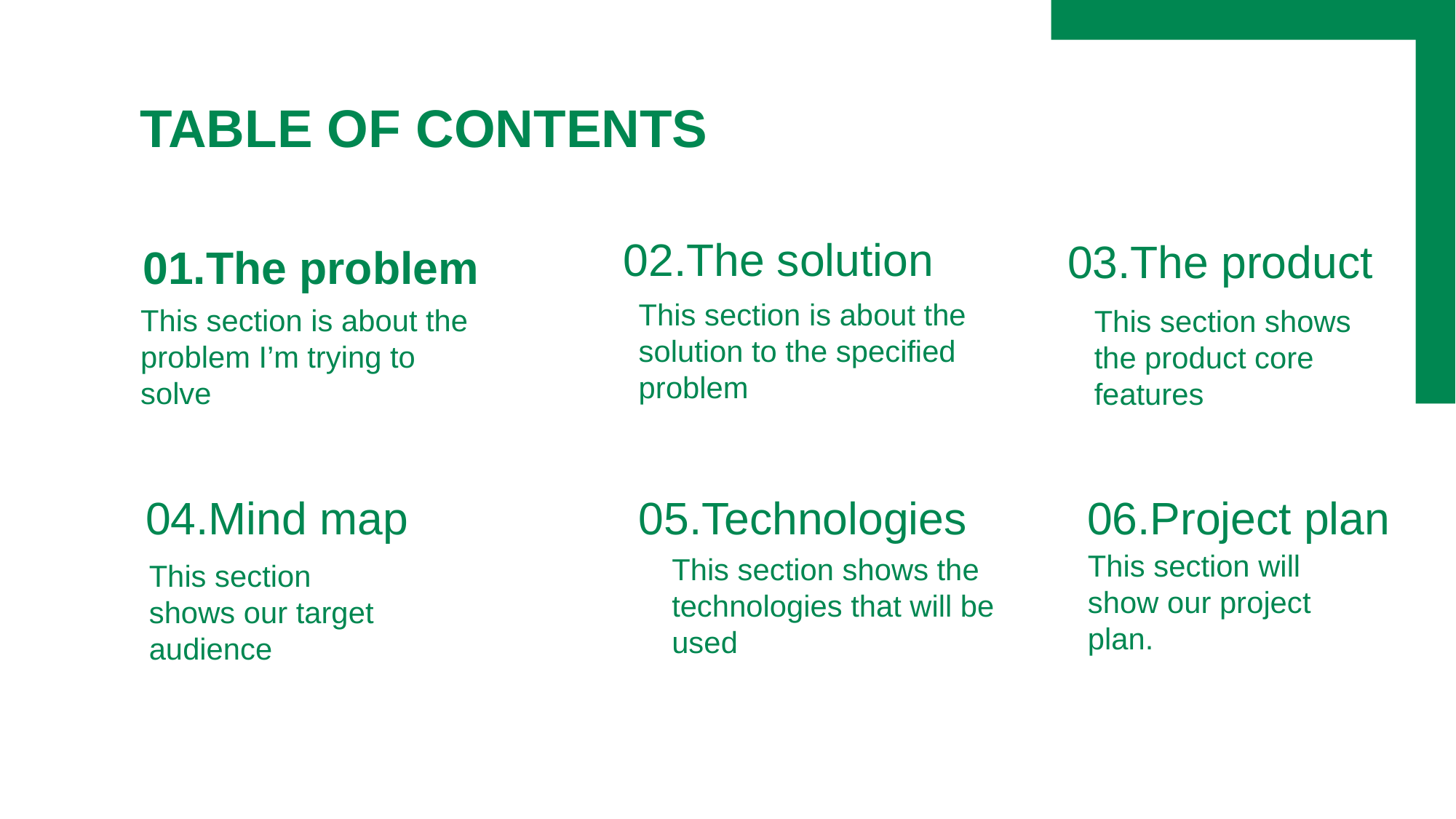

TABLE OF CONTENTS
02.The solution
03.The product
01.The problem
This section is about the solution to the specified problem
This section is about the problem I’m trying to solve
This section shows the product core features
04.Mind map
05.Technologies
06.Project plan
This section will show our project plan.
This section shows the technologies that will be used
This section shows our target audience